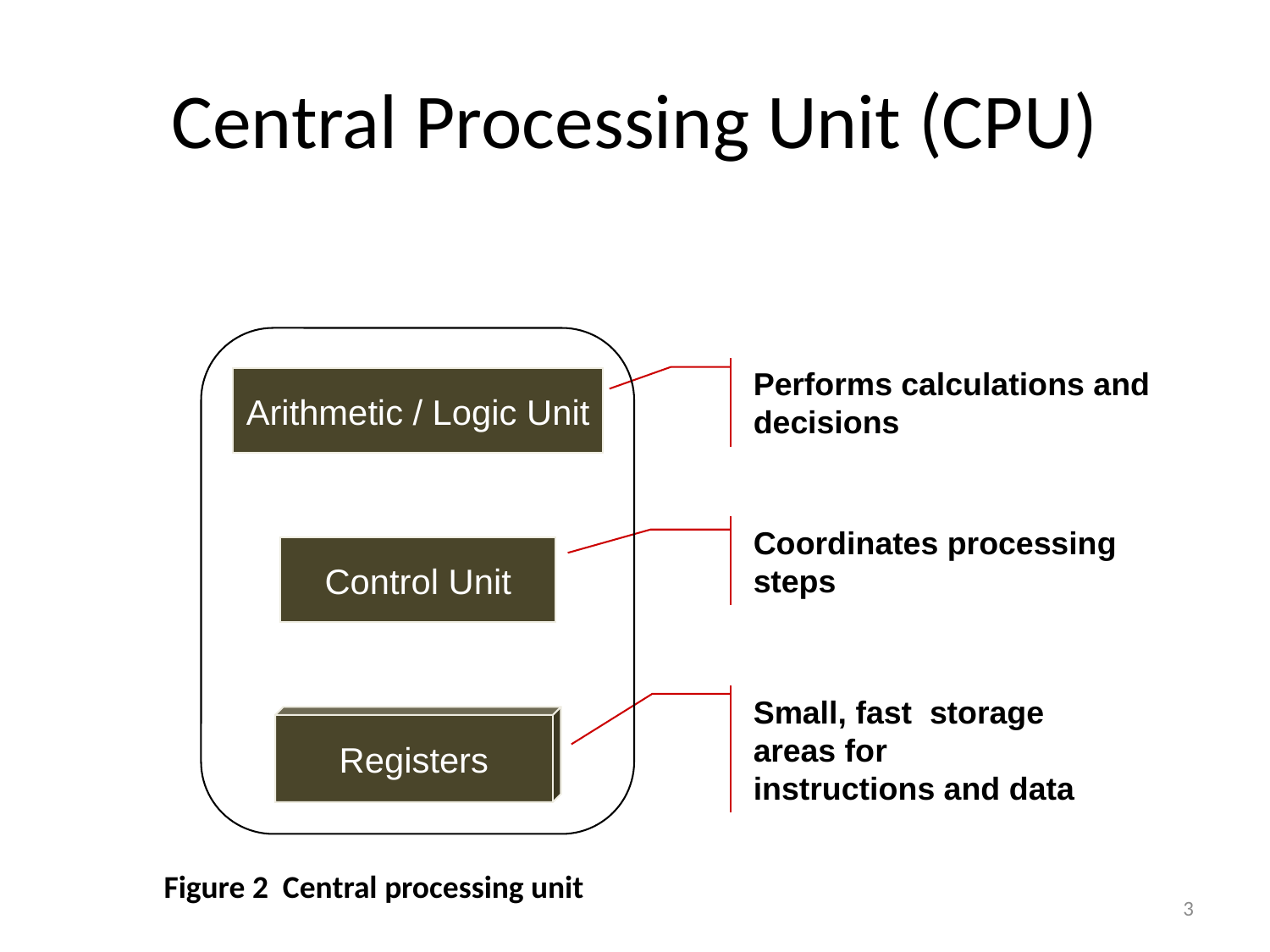

# Central Processing Unit (CPU)

Performs calculations and decisions
Arithmetic / Logic Unit
Coordinates processing steps
Control Unit
Small, fast  storage areas for instructions and data
Registers
Figure 2  Central processing unit
3